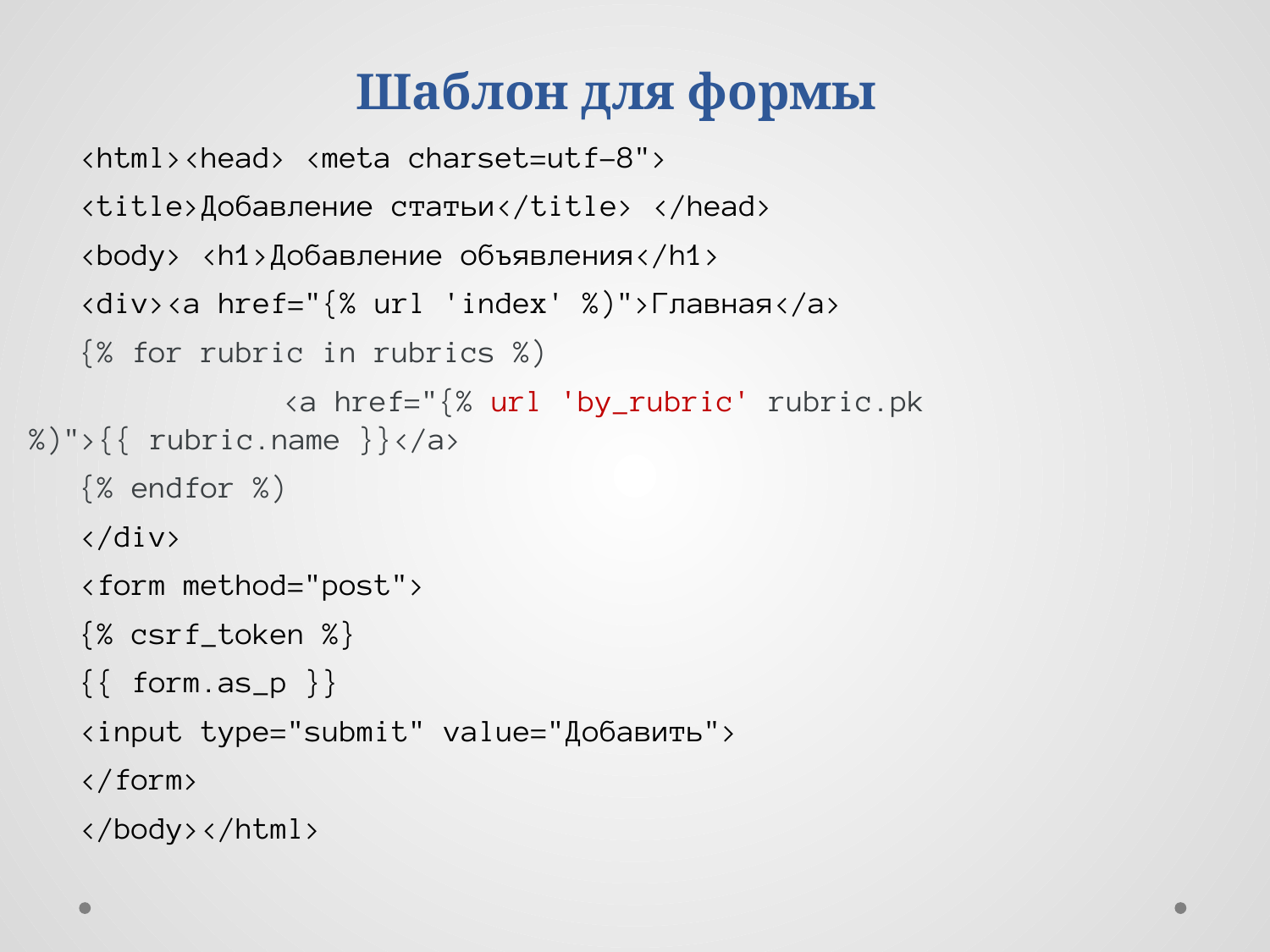

Шаблон для формы
<html><head> <meta charset=utf-8">
<titlе>Добавление статьи</titlе> </head>
<body> <h1>Добавление объявления</h1>
<div><а href="{% url 'index' %)">Главная</а>
{% for rubric in rubrics %)
		<а href="{% url 'by_rubric' rubric.pk %)">{{ rubric.name }}</а>
{% endfor %)
</div>
<form method="post">
{% csrf_token %}
{{ form.as_p }}
<input type="submit" vаluе="Добавить">
</form>
</body></html>